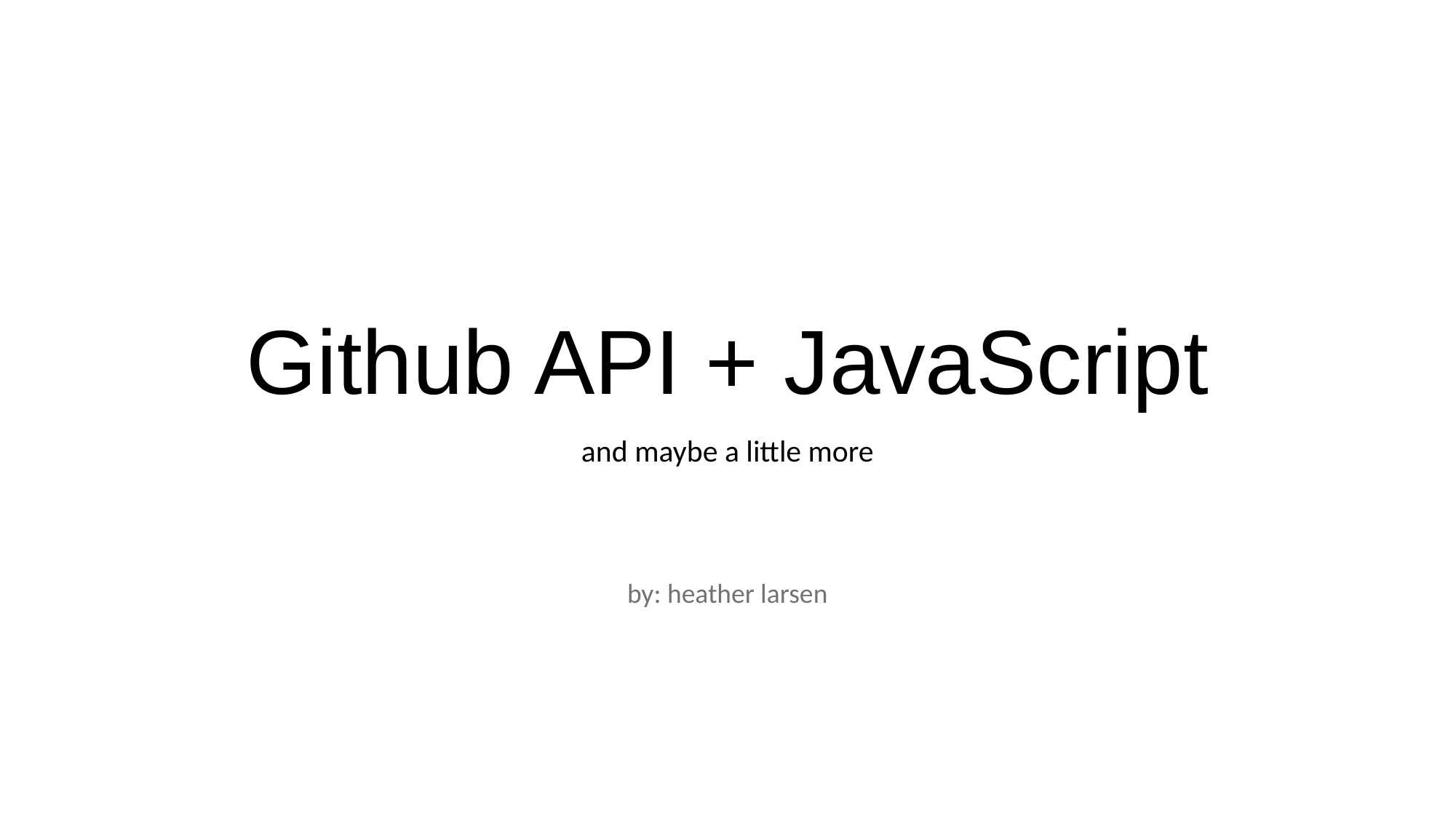

# Github API + JavaScript
and maybe a little more

by: heather larsen